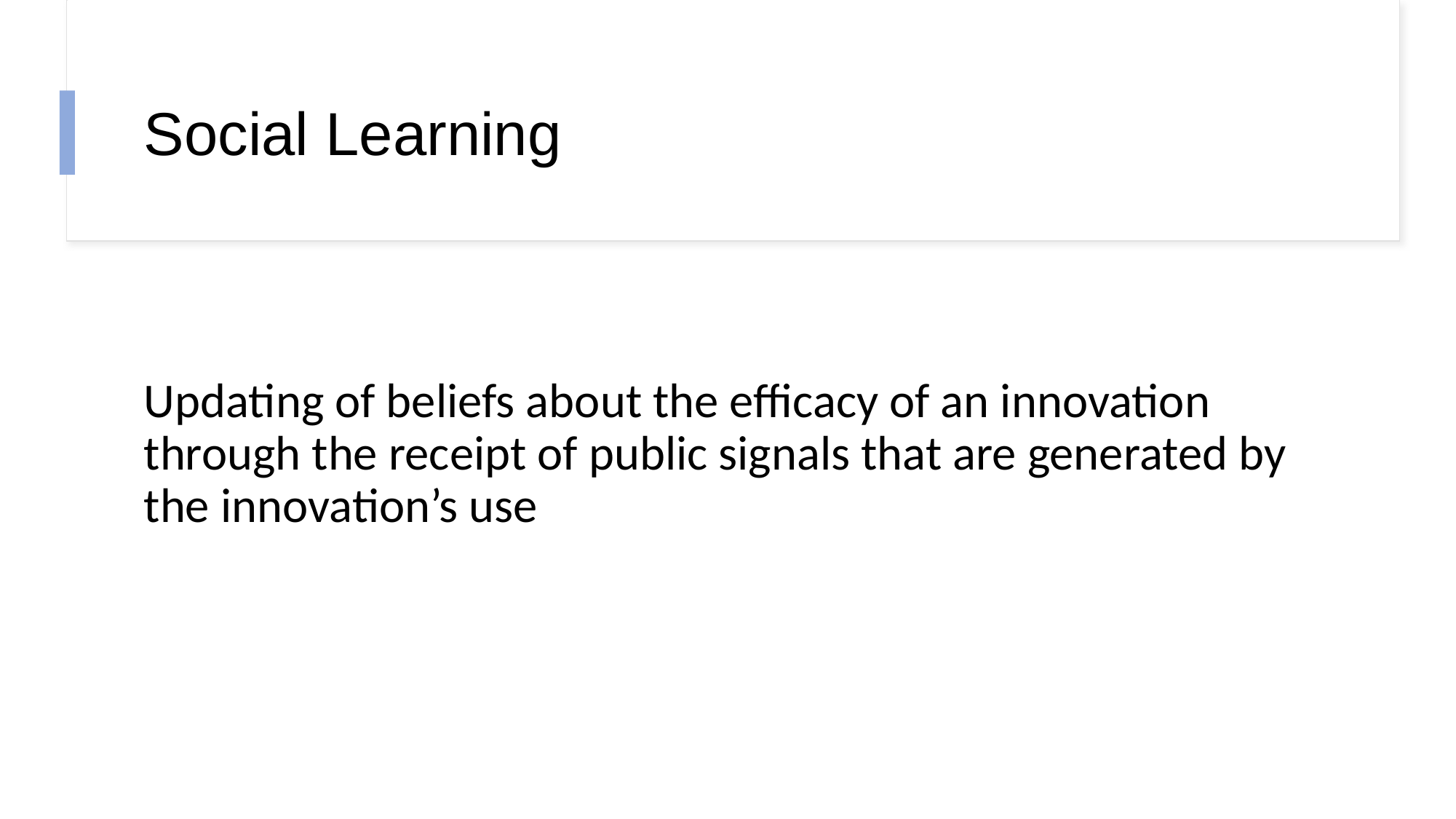

# Social Learning

Updating of beliefs about the efficacy of an innovation through the receipt of public signals that are generated by the innovation’s use